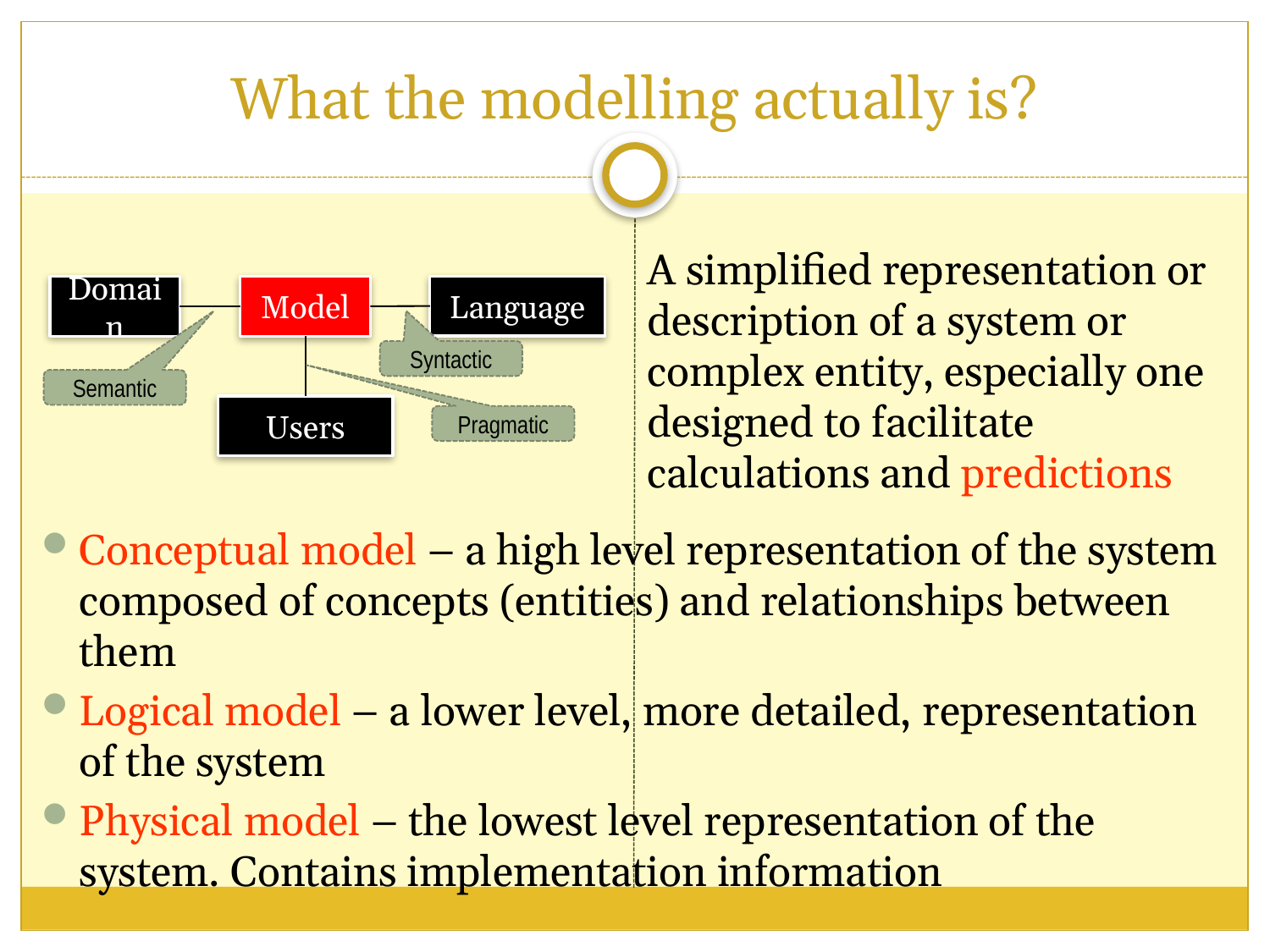

# What the modelling actually is?
A simplified representation or description of a system or complex entity, especially one designed to facilitate calculations and predictions
Language
Domain
Model
Syntactic
Semantic
Users
Pragmatic
Conceptual model – a high level representation of the system composed of concepts (entities) and relationships between them
Logical model – a lower level, more detailed, representation of the system
Physical model – the lowest level representation of the system. Contains implementation information